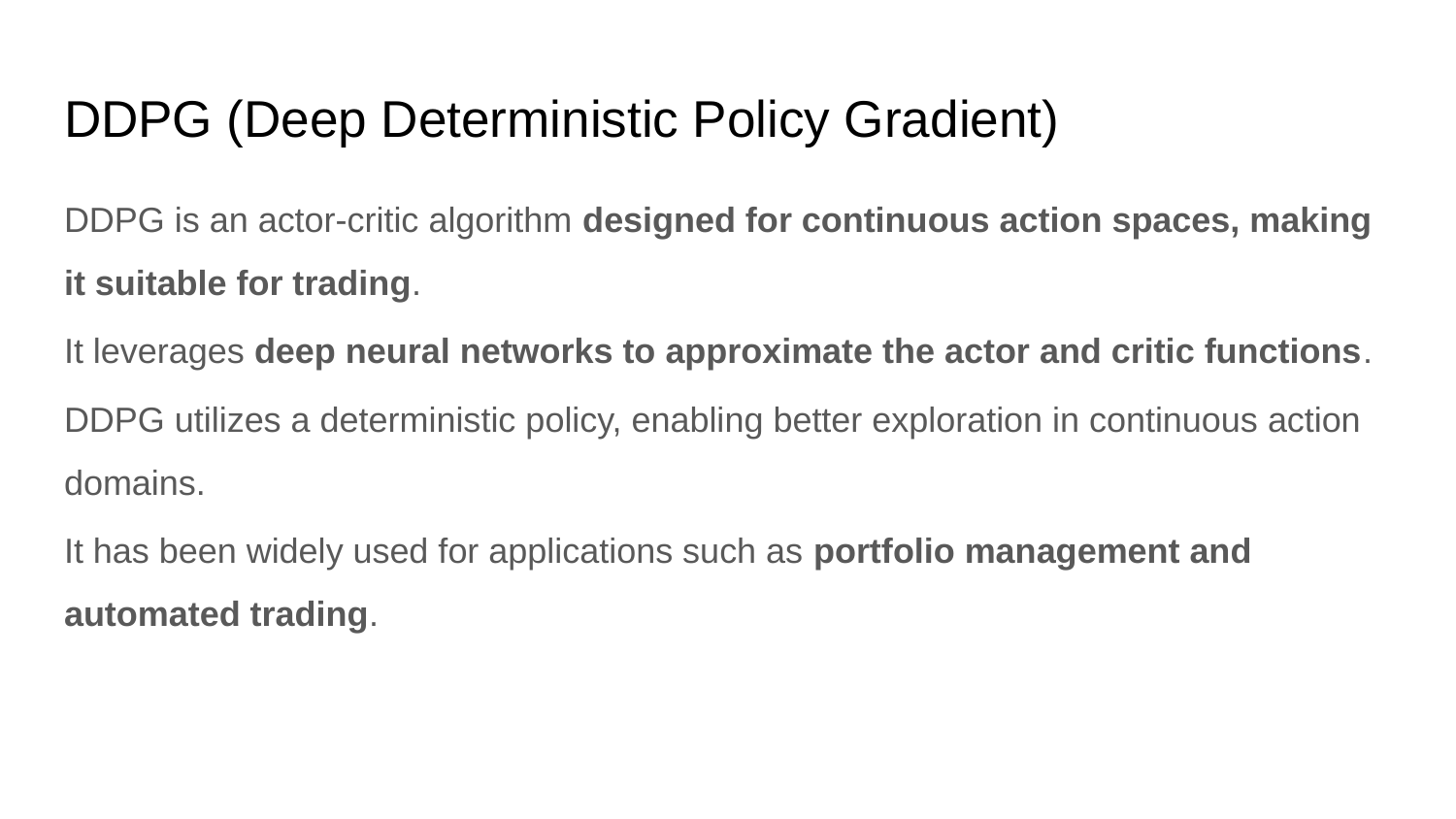

# DDPG (Deep Deterministic Policy Gradient)
DDPG is an actor-critic algorithm designed for continuous action spaces, making it suitable for trading.
It leverages deep neural networks to approximate the actor and critic functions.
DDPG utilizes a deterministic policy, enabling better exploration in continuous action domains.
It has been widely used for applications such as portfolio management and automated trading.